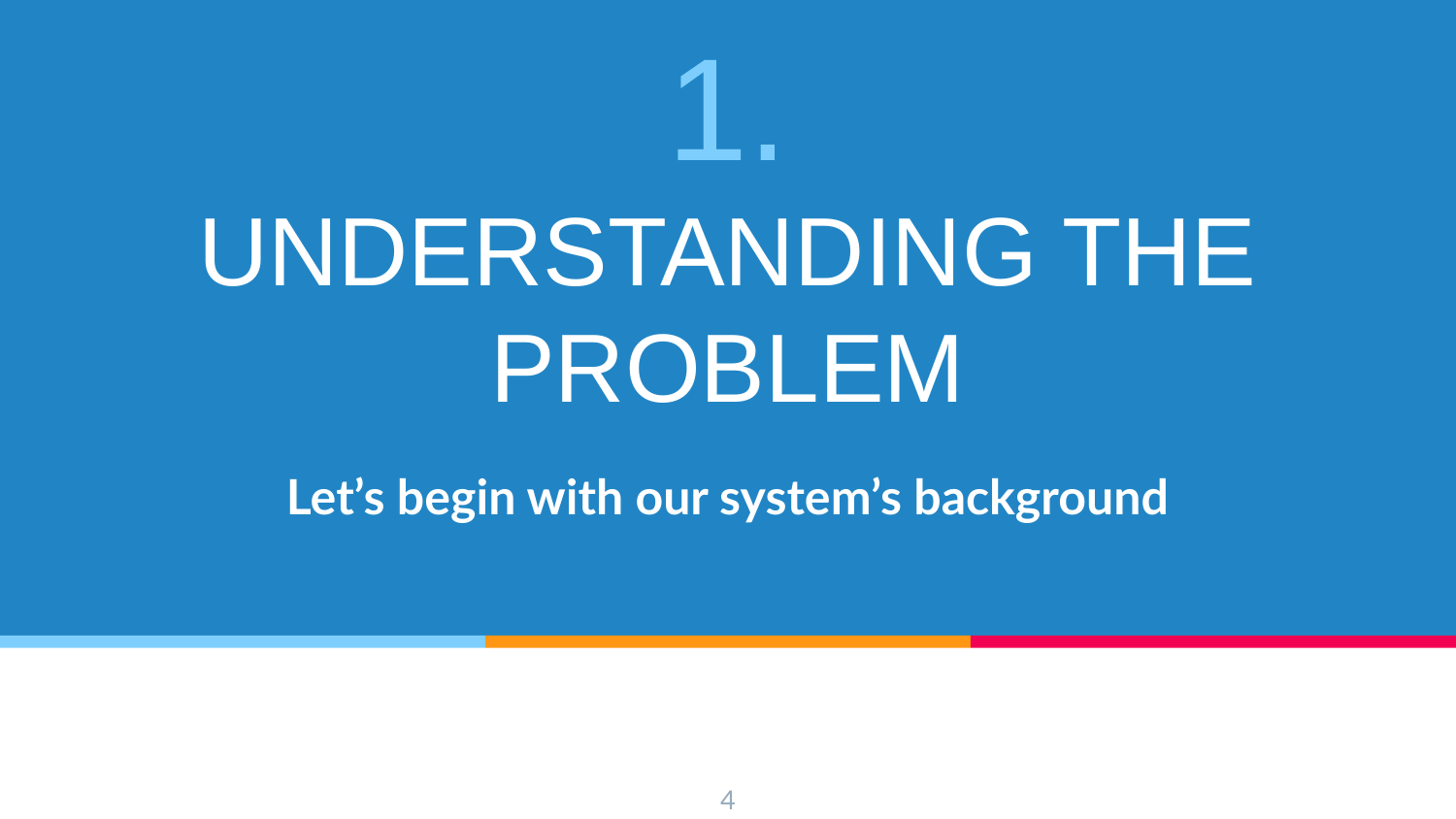

# 1.
UNDERSTANDING THE PROBLEM
Let’s begin with our system’s background
4